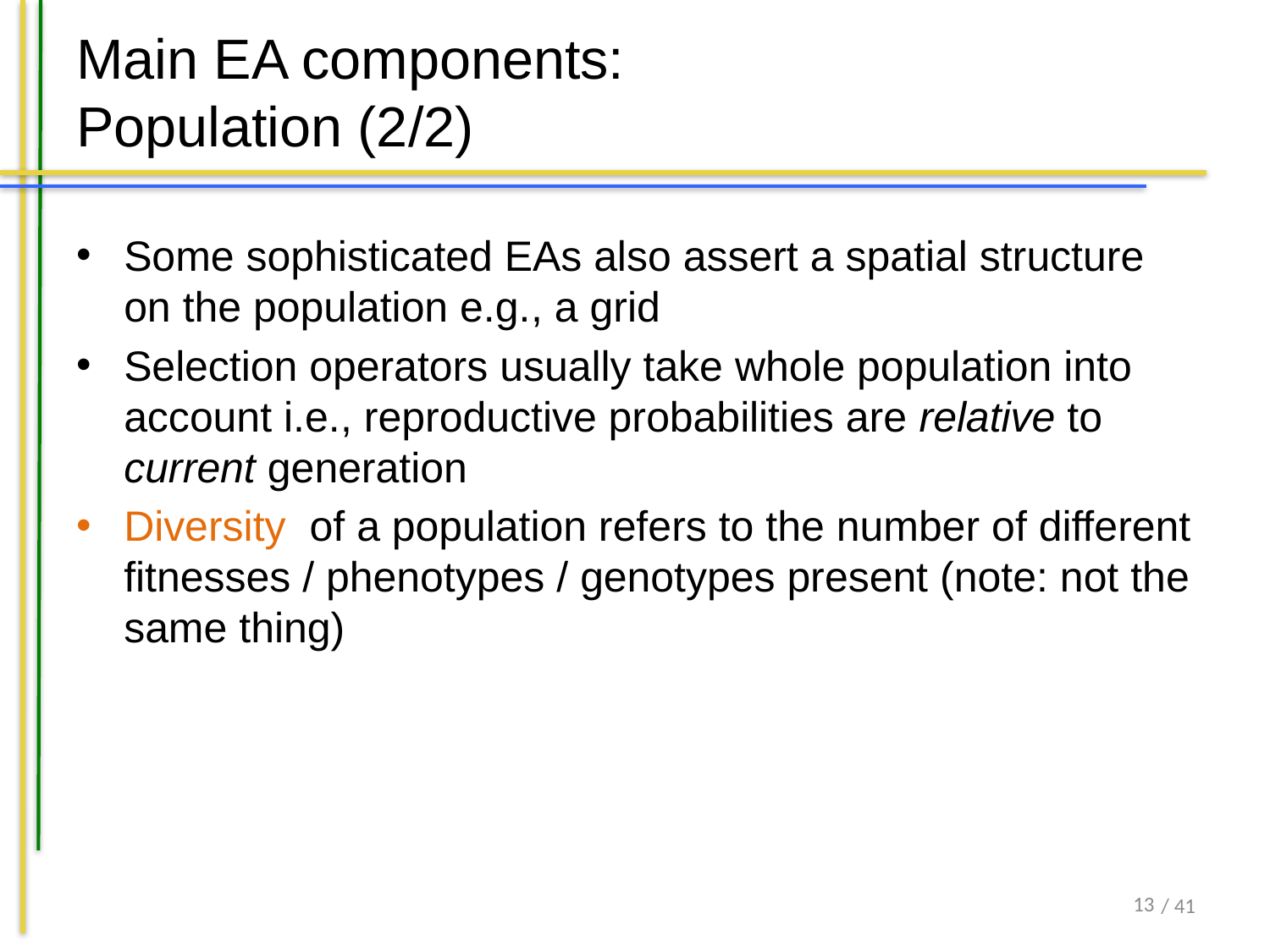

# Main EA components: Population (2/2)
Some sophisticated EAs also assert a spatial structure on the population e.g., a grid
Selection operators usually take whole population into account i.e., reproductive probabilities are relative to current generation
Diversity  of a population refers to the number of different fitnesses / phenotypes / genotypes present (note: not the same thing)
13